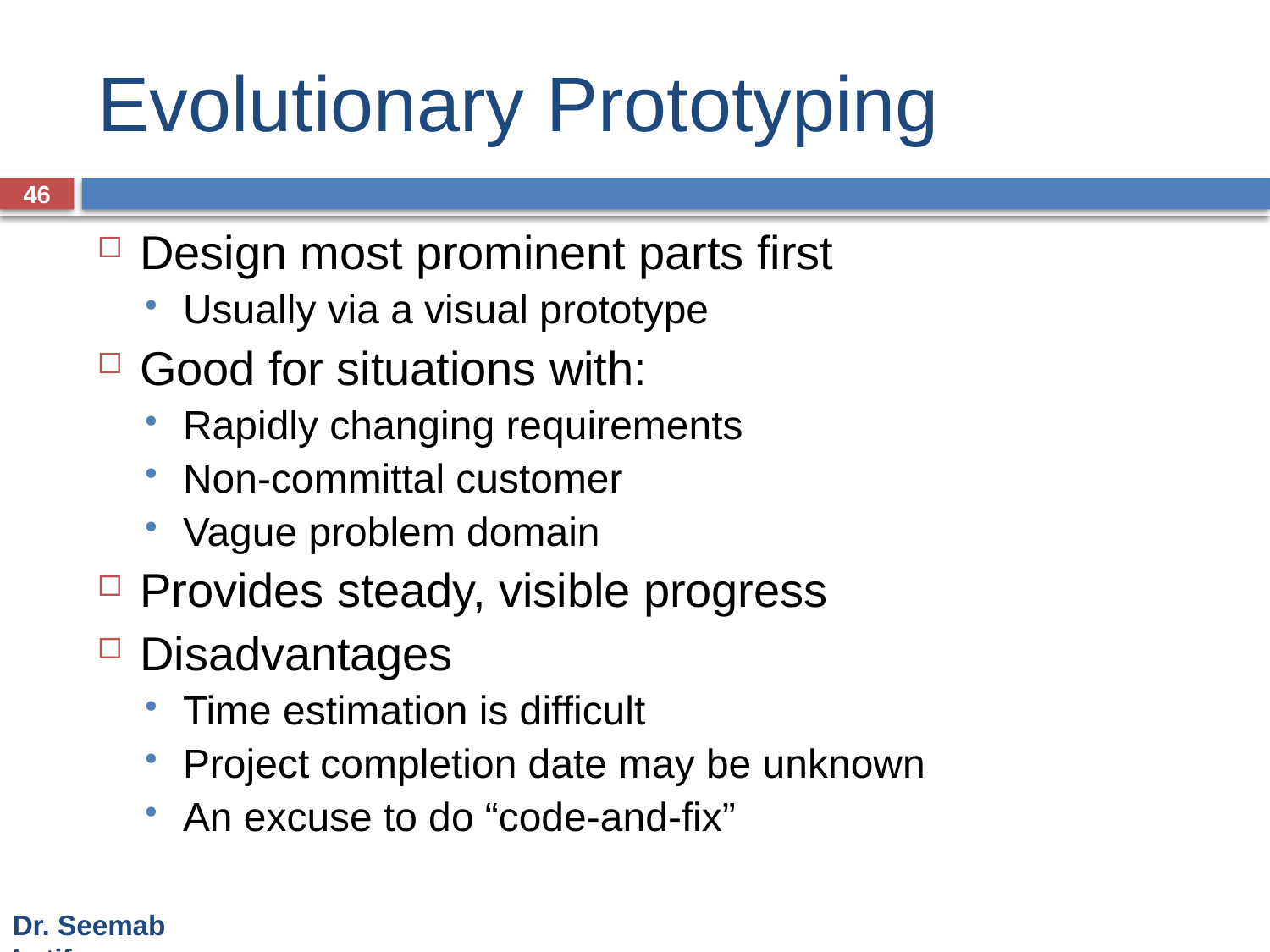

# Evolutionary Prototyping
46
Design most prominent parts first
Usually via a visual prototype
Good for situations with:
Rapidly changing requirements
Non-committal customer
Vague problem domain
Provides steady, visible progress
Disadvantages
Time estimation is difficult
Project completion date may be unknown
An excuse to do “code-and-fix”